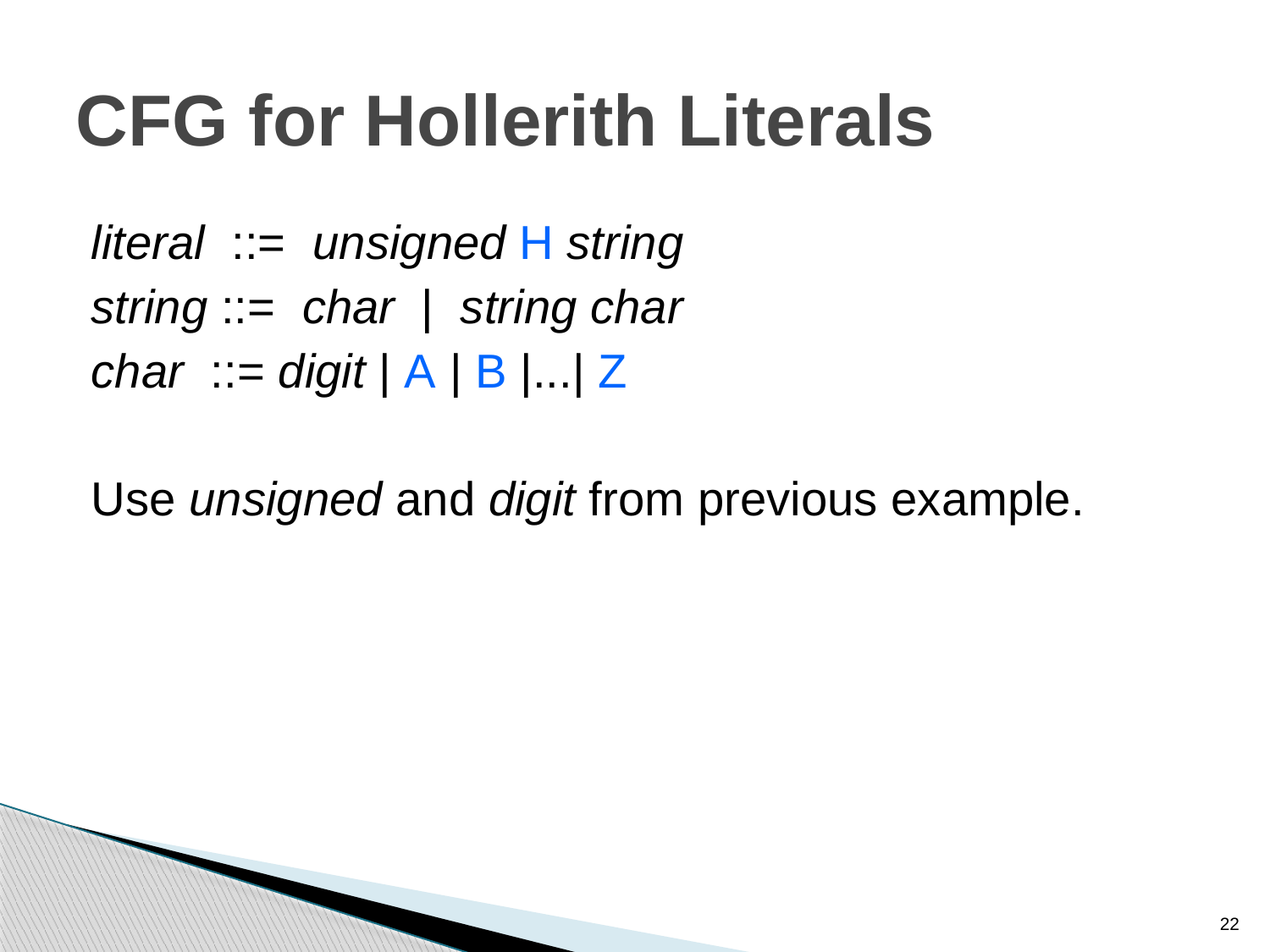

# CFG for Hollerith Literals
literal  ::=  unsigned H string
string ::=  char  |  string char
char  ::= digit | A | B |...| Z

Use unsigned and digit from previous example.
22